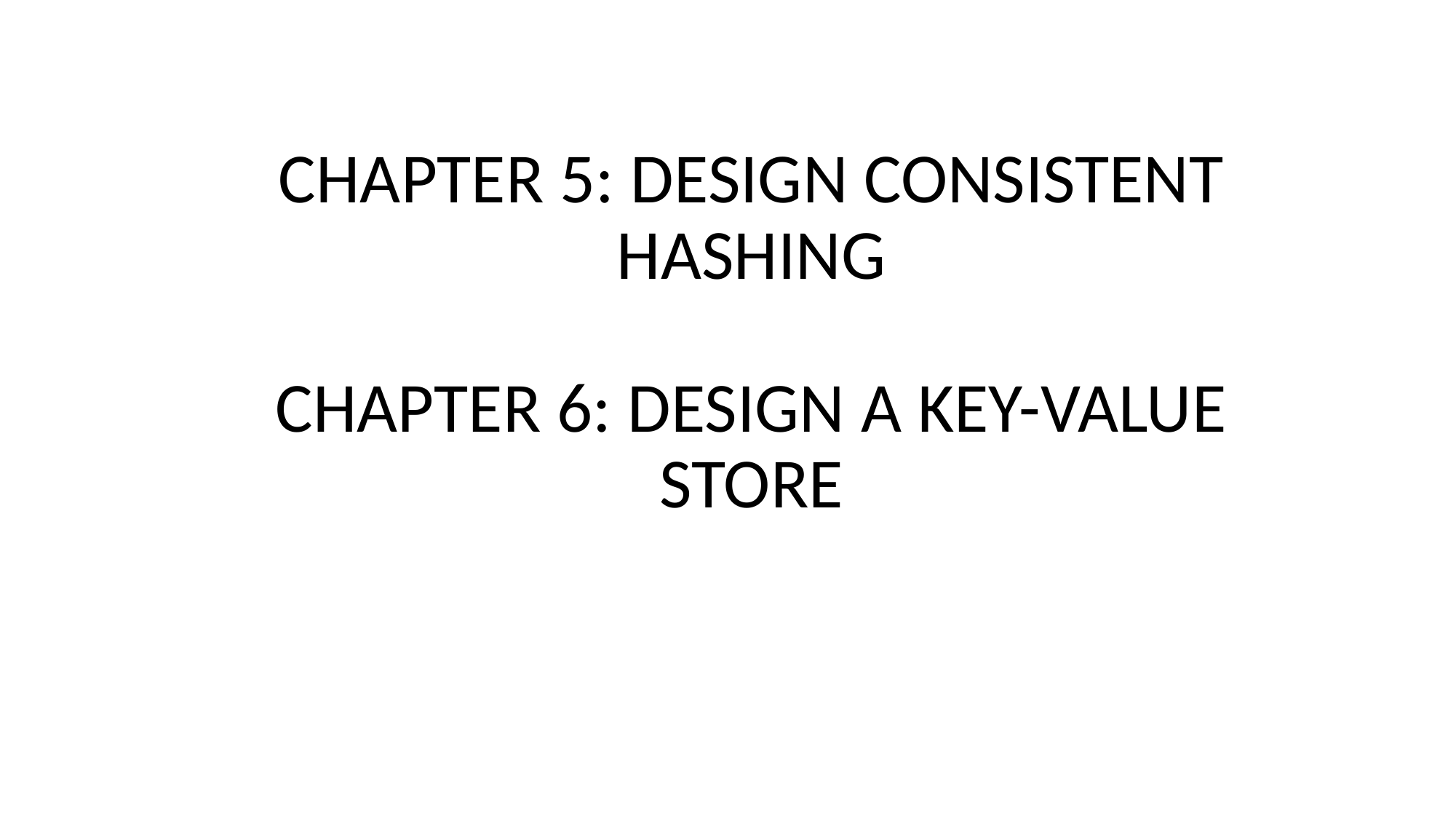

# CHAPTER 5: DESIGN CONSISTENT HASHING CHAPTER 6: DESIGN A KEY-VALUE STORE